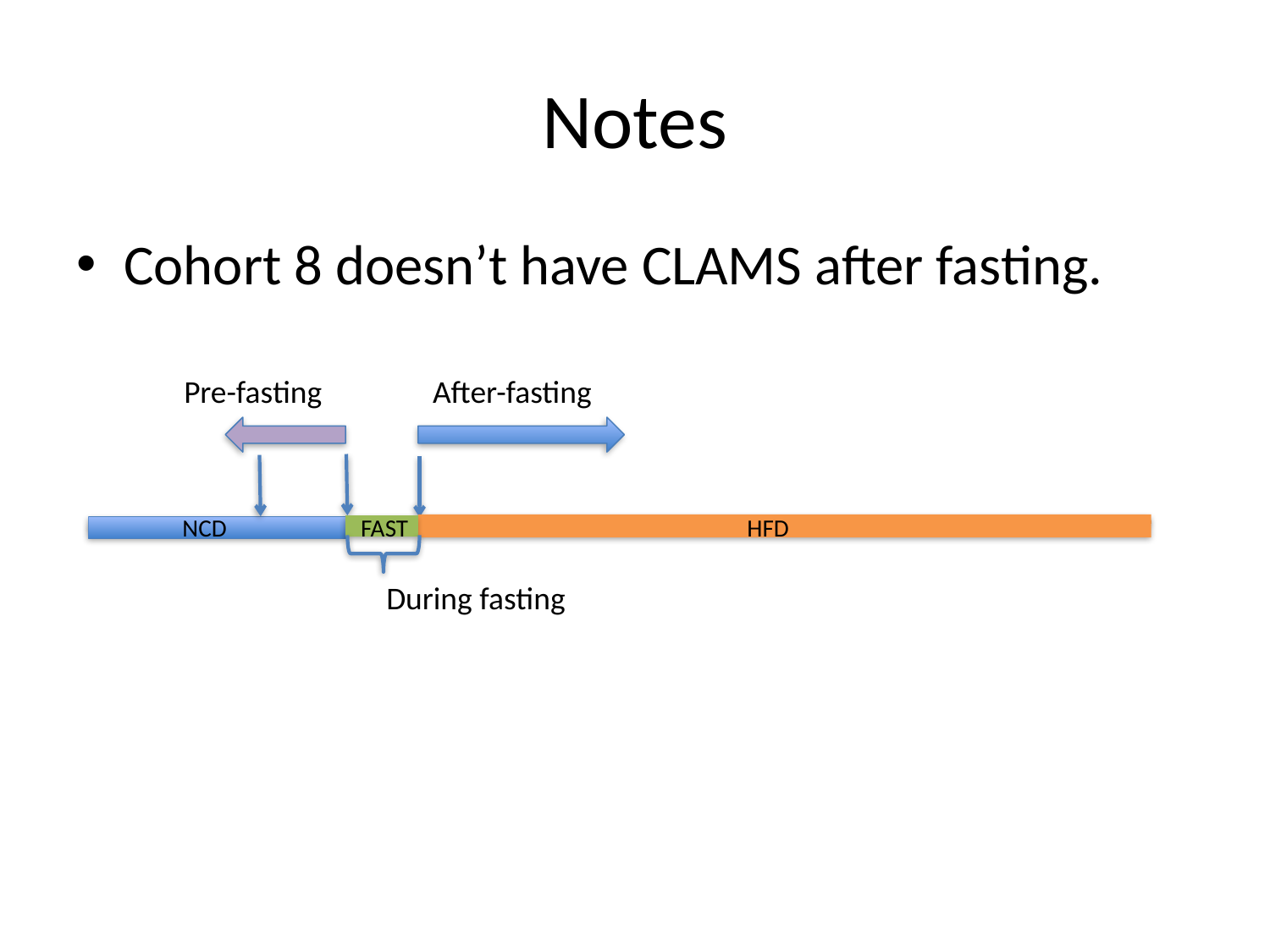

# Notes
Cohort 8 doesn’t have CLAMS after fasting.

Pre-fasting
After-fasting

NCD
FAST
HFD

During fasting